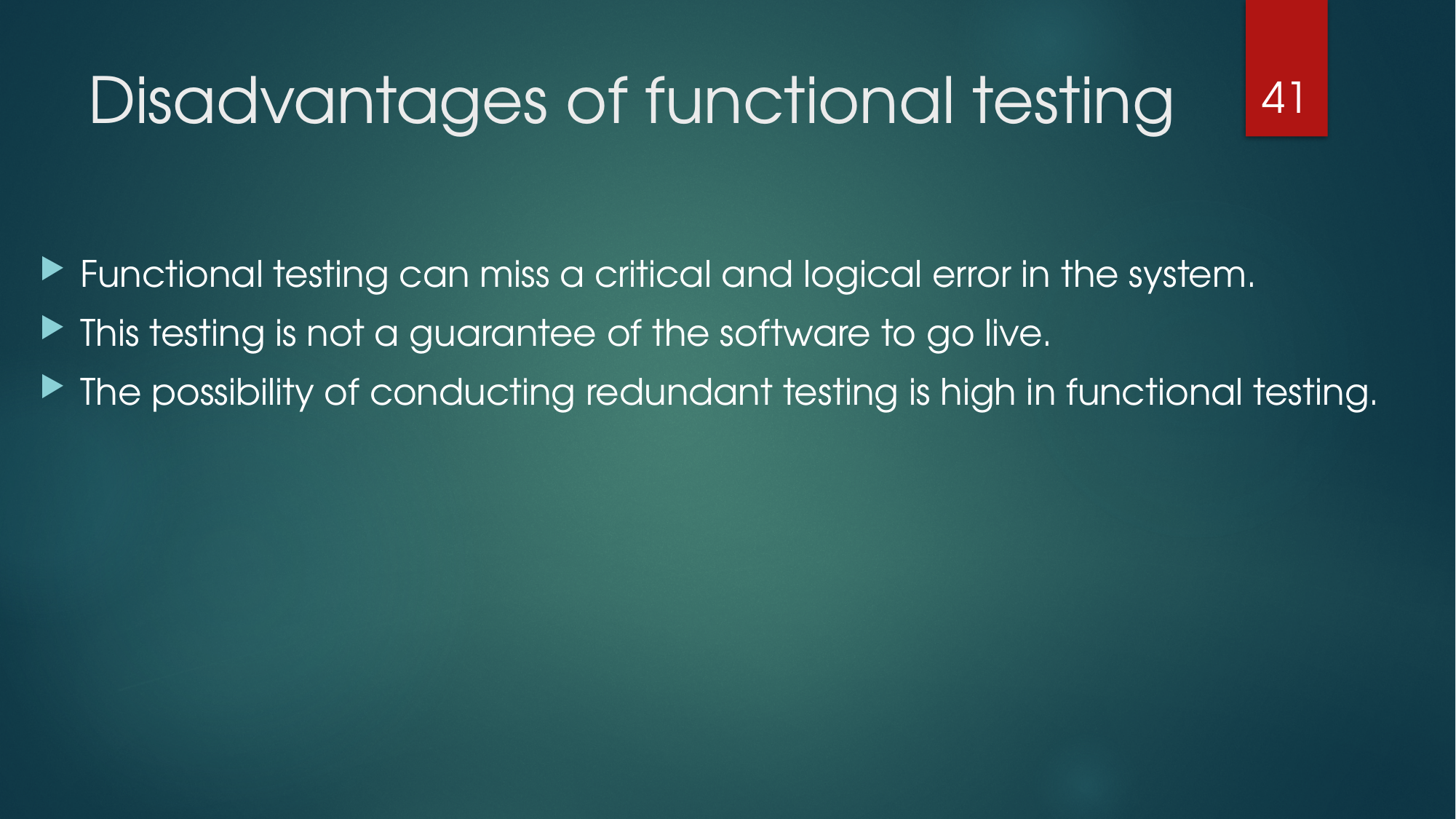

41
# Disadvantages of functional testing
Functional testing can miss a critical and logical error in the system.
This testing is not a guarantee of the software to go live.
The possibility of conducting redundant testing is high in functional testing.